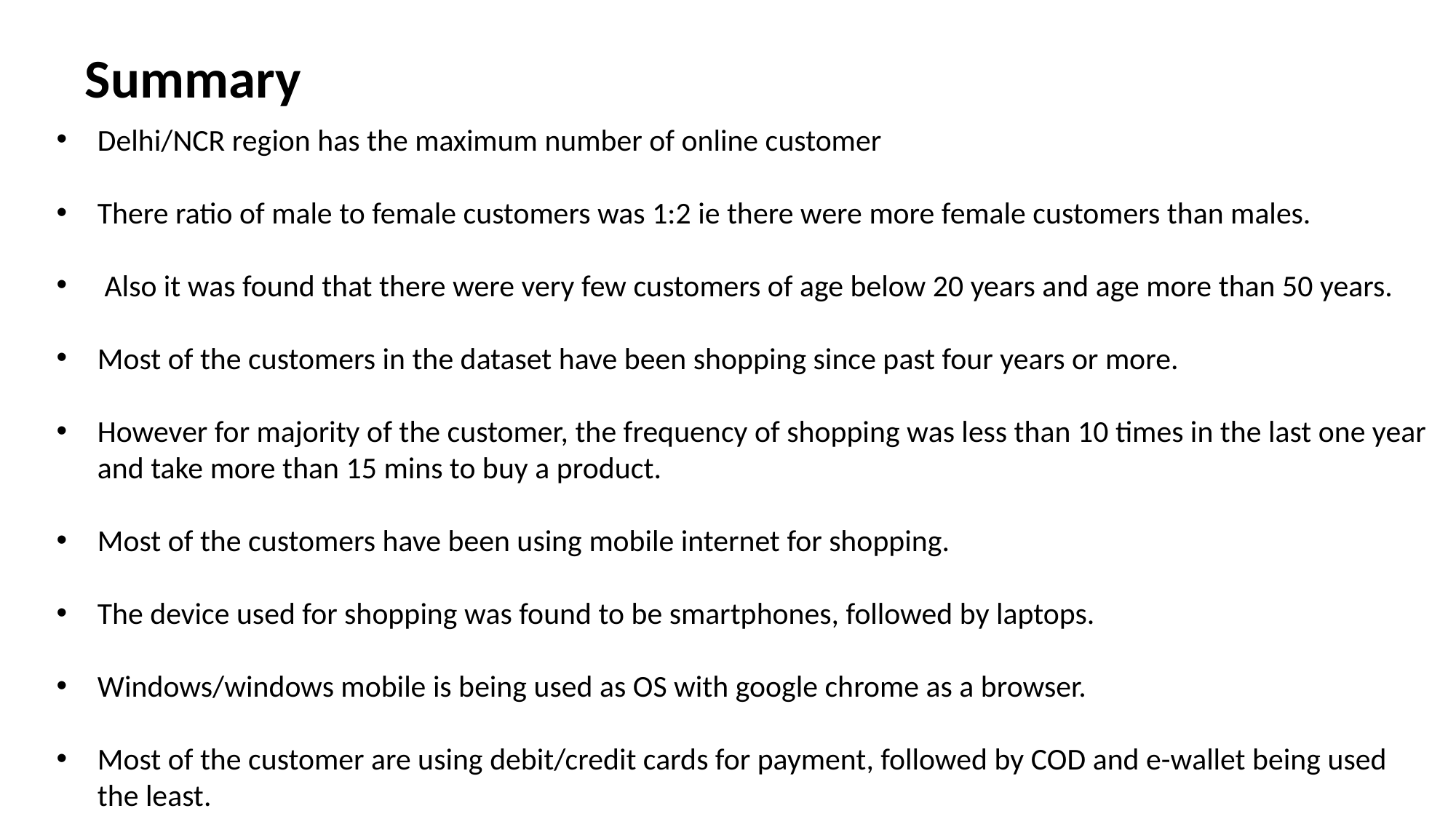

Summary
Delhi/NCR region has the maximum number of online customer

There ratio of male to female customers was 1:2 ie there were more female customers than males.

 Also it was found that there were very few customers of age below 20 years and age more than 50 years.

Most of the customers in the dataset have been shopping since past four years or more.

However for majority of the customer, the frequency of shopping was less than 10 times in the last one year and take more than 15 mins to buy a product.

Most of the customers have been using mobile internet for shopping.

The device used for shopping was found to be smartphones, followed by laptops.

Windows/windows mobile is being used as OS with google chrome as a browser.

Most of the customer are using debit/credit cards for payment, followed by COD and e-wallet being used the least.

Most common reason for leaving the cart without shopping is when better alternate offer is found on some other site.